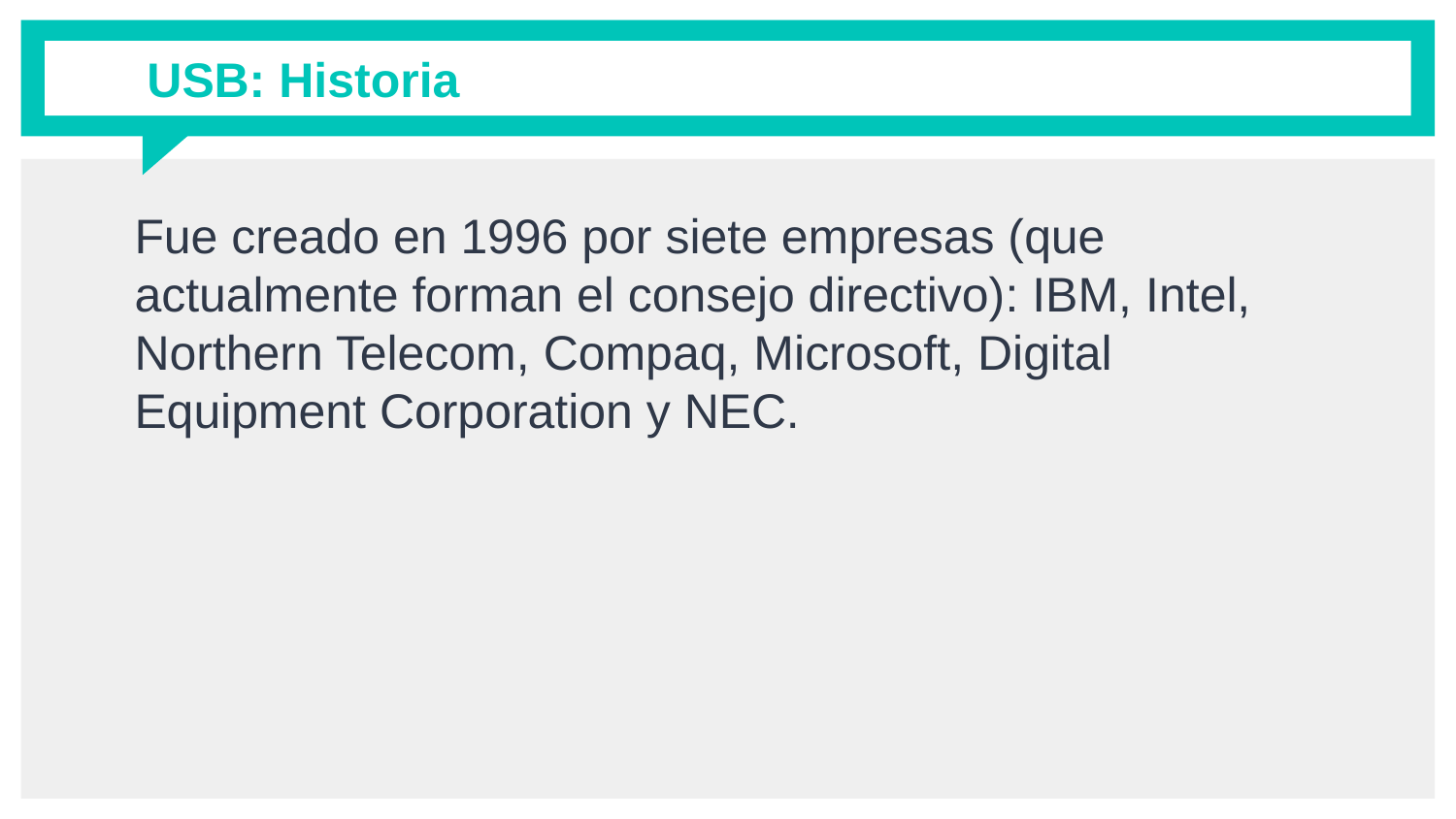

# USB: Historia
Fue creado en 1996 por siete empresas (que actualmente forman el consejo directivo): IBM, Intel, Northern Telecom, Compaq, Microsoft, Digital Equipment Corporation y NEC.